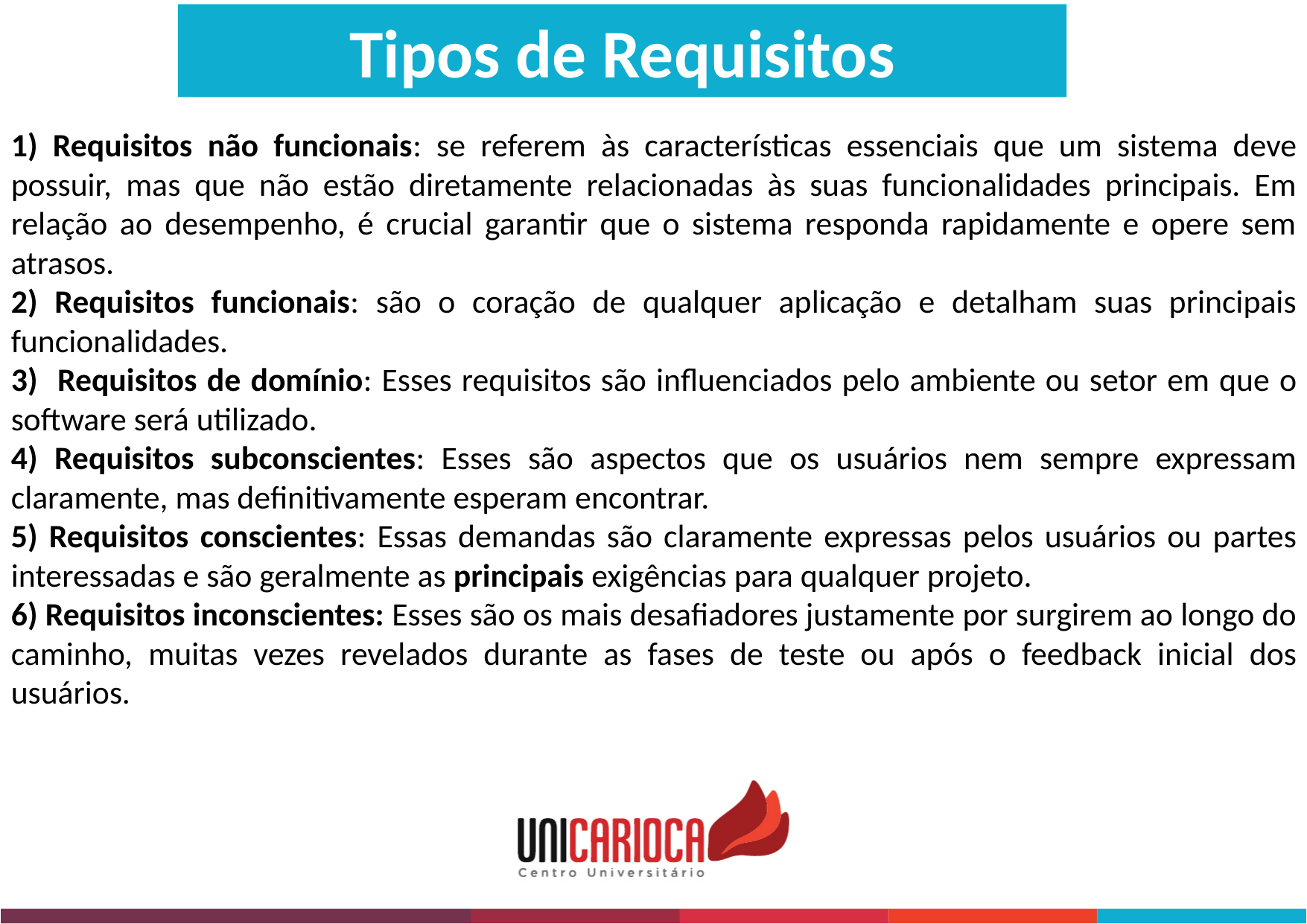

Tipos de Requisitos
1) Requisitos não funcionais: se referem às características essenciais que um sistema deve possuir, mas que não estão diretamente relacionadas às suas funcionalidades principais. Em relação ao desempenho, é crucial garantir que o sistema responda rapidamente e opere sem atrasos.
2) Requisitos funcionais: são o coração de qualquer aplicação e detalham suas principais funcionalidades.
3)  Requisitos de domínio: Esses requisitos são influenciados pelo ambiente ou setor em que o software será utilizado.
4) Requisitos subconscientes: Esses são aspectos que os usuários nem sempre expressam claramente, mas definitivamente esperam encontrar.
5) Requisitos conscientes: Essas demandas são claramente expressas pelos usuários ou partes interessadas e são geralmente as principais exigências para qualquer projeto.
6) Requisitos inconscientes: Esses são os mais desafiadores justamente por surgirem ao longo do caminho, muitas vezes revelados durante as fases de teste ou após o feedback inicial dos usuários.